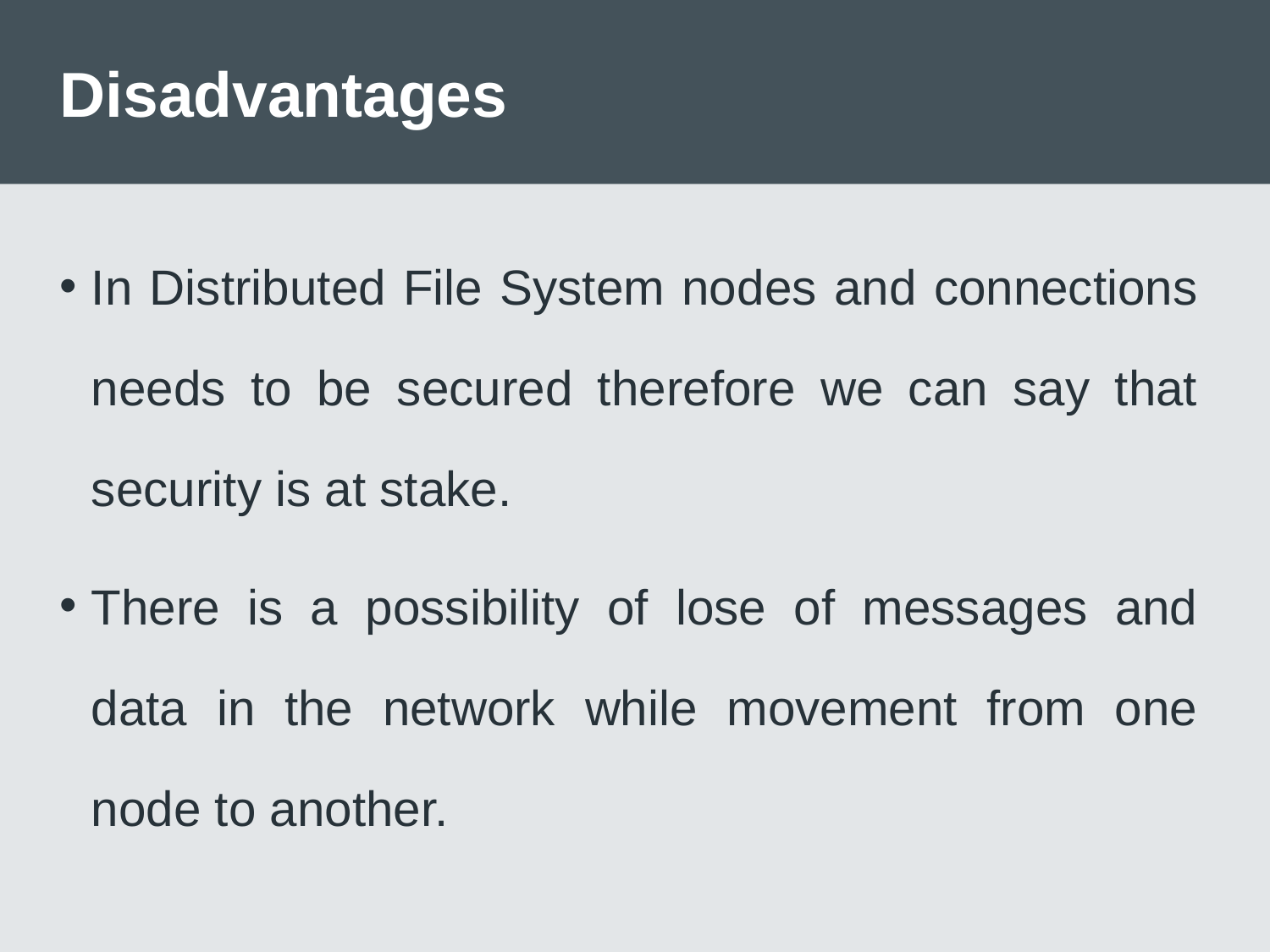

# Disadvantages
In Distributed File System nodes and connections needs to be secured therefore we can say that security is at stake.
There is a possibility of lose of messages and data in the network while movement from one node to another.